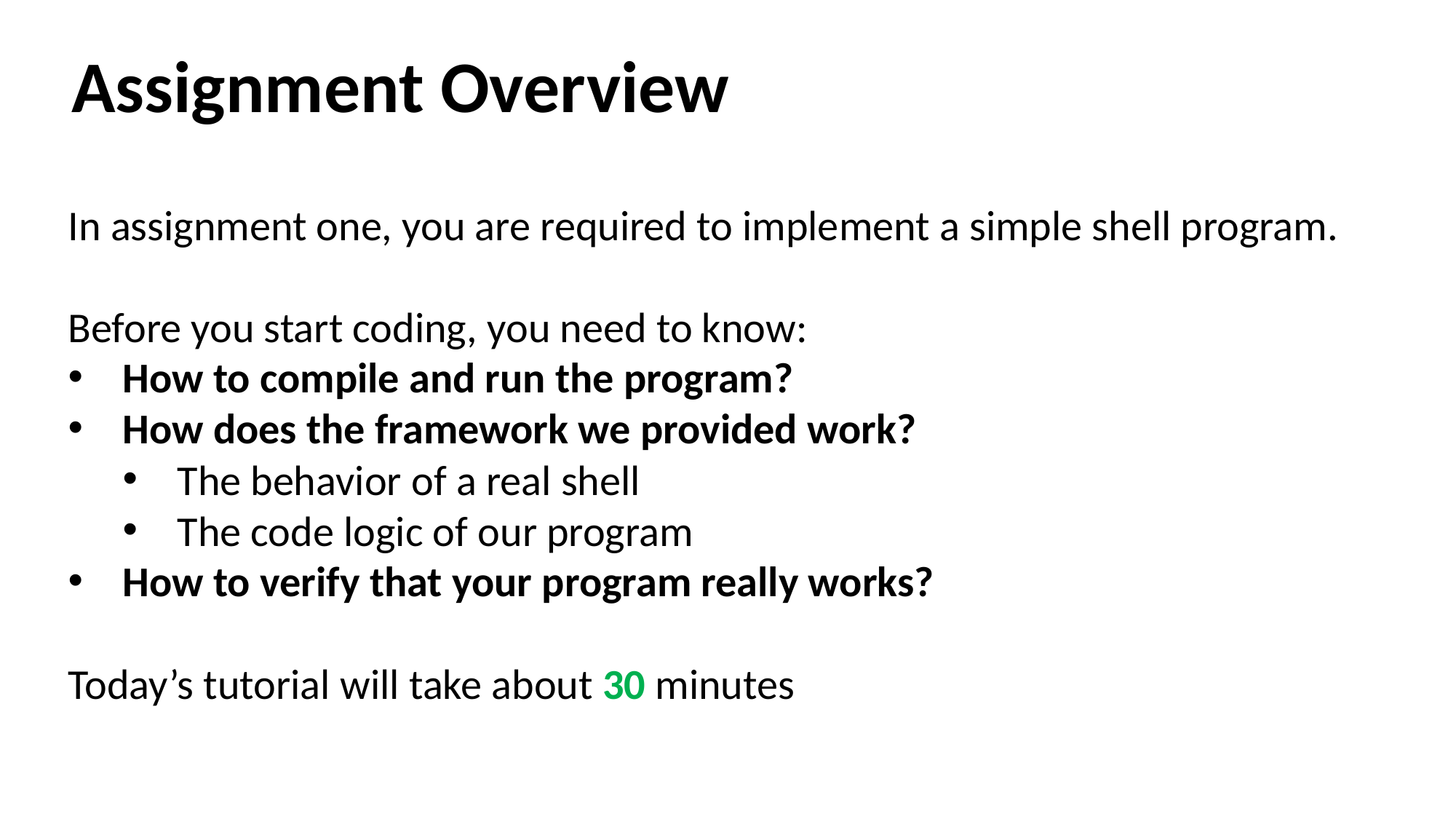

Assignment Overview
In assignment one, you are required to implement a simple shell program.

Before you start coding, you need to know:
How to compile and run the program?
How does the framework we provided work?
The behavior of a real shell
The code logic of our program
How to verify that your program really works?

Today’s tutorial will take about 30 minutes